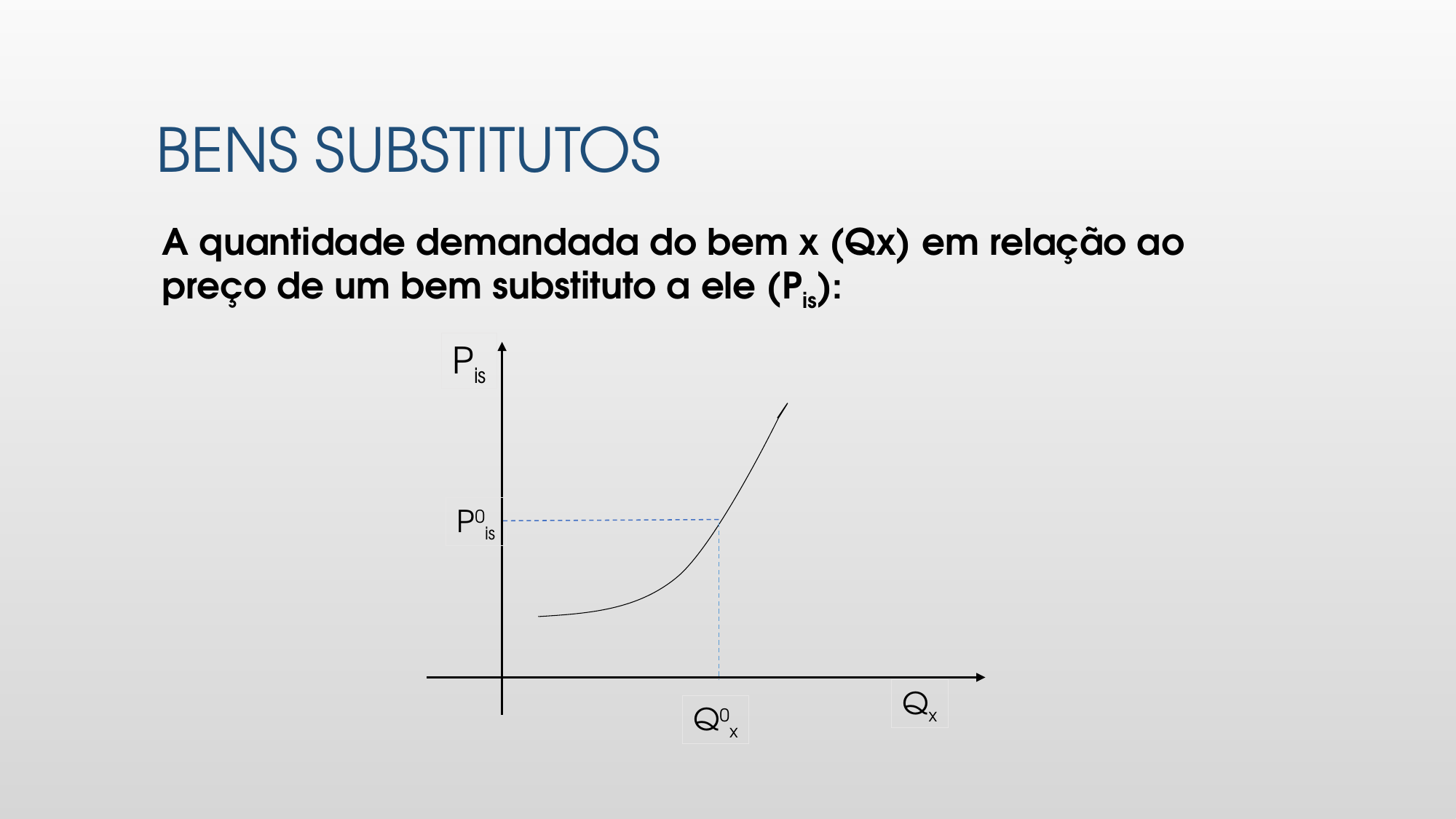

# Bens substitutos
A quantidade demandada do bem x (Qx) em relação ao preço de um bem substituto a ele (Pis):

Pis

P0is
Qx
Q0x